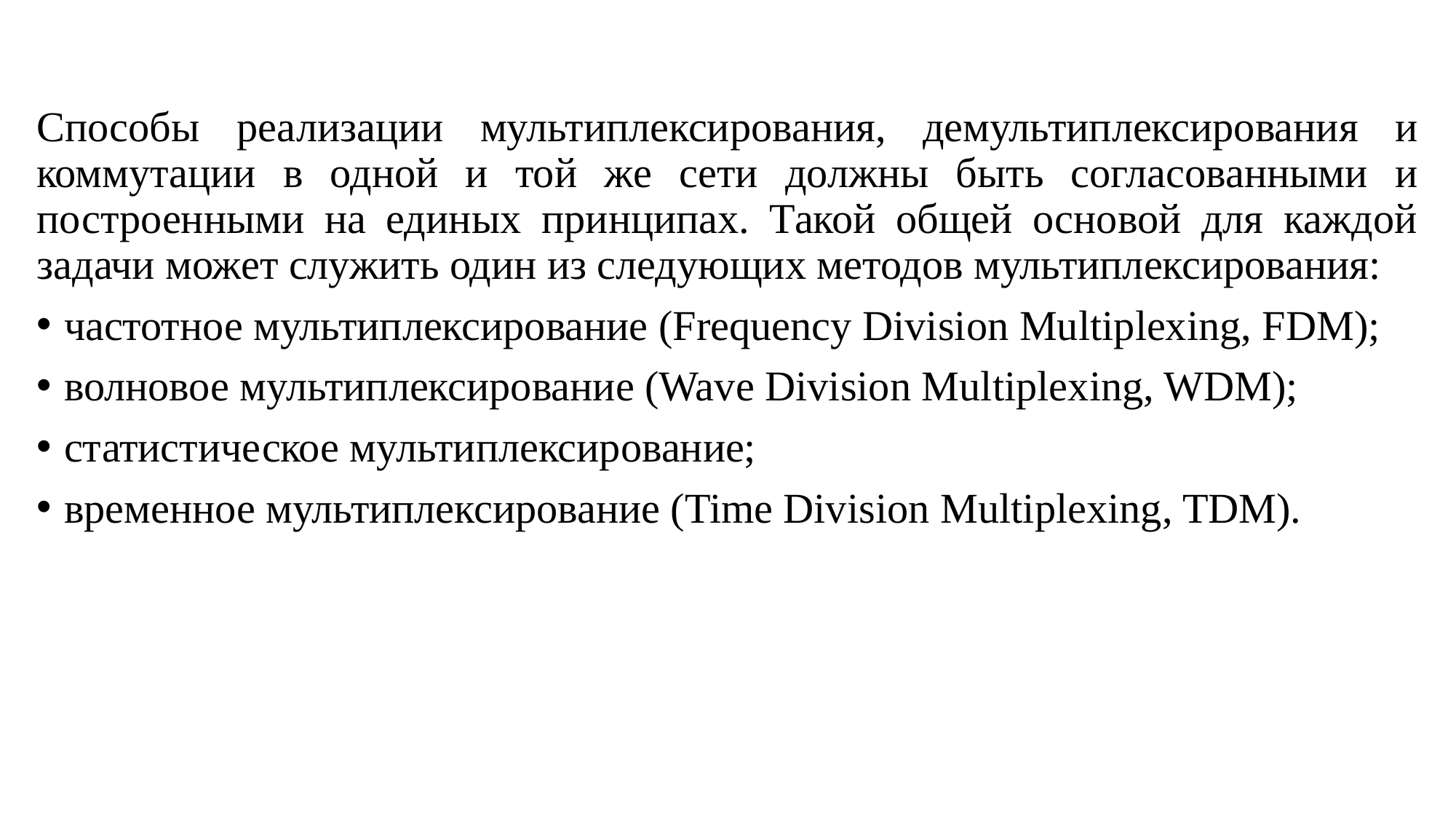

Способы реализации мультиплексирования, демультиплексирования и коммутации в одной и той же сети должны быть согласованными и построенными на единых принципах. Такой общей основой для каждой задачи может служить один из следующих методов мультиплексирования:
частотное мультиплексирование (Frequency Division Multiplexing, FDM);
волновое мультиплексирование (Wave Division Multiplexing, WDM);
статистическое мультиплексирование;
временное мультиплексирование (Time Division Multiplexing, TDM).